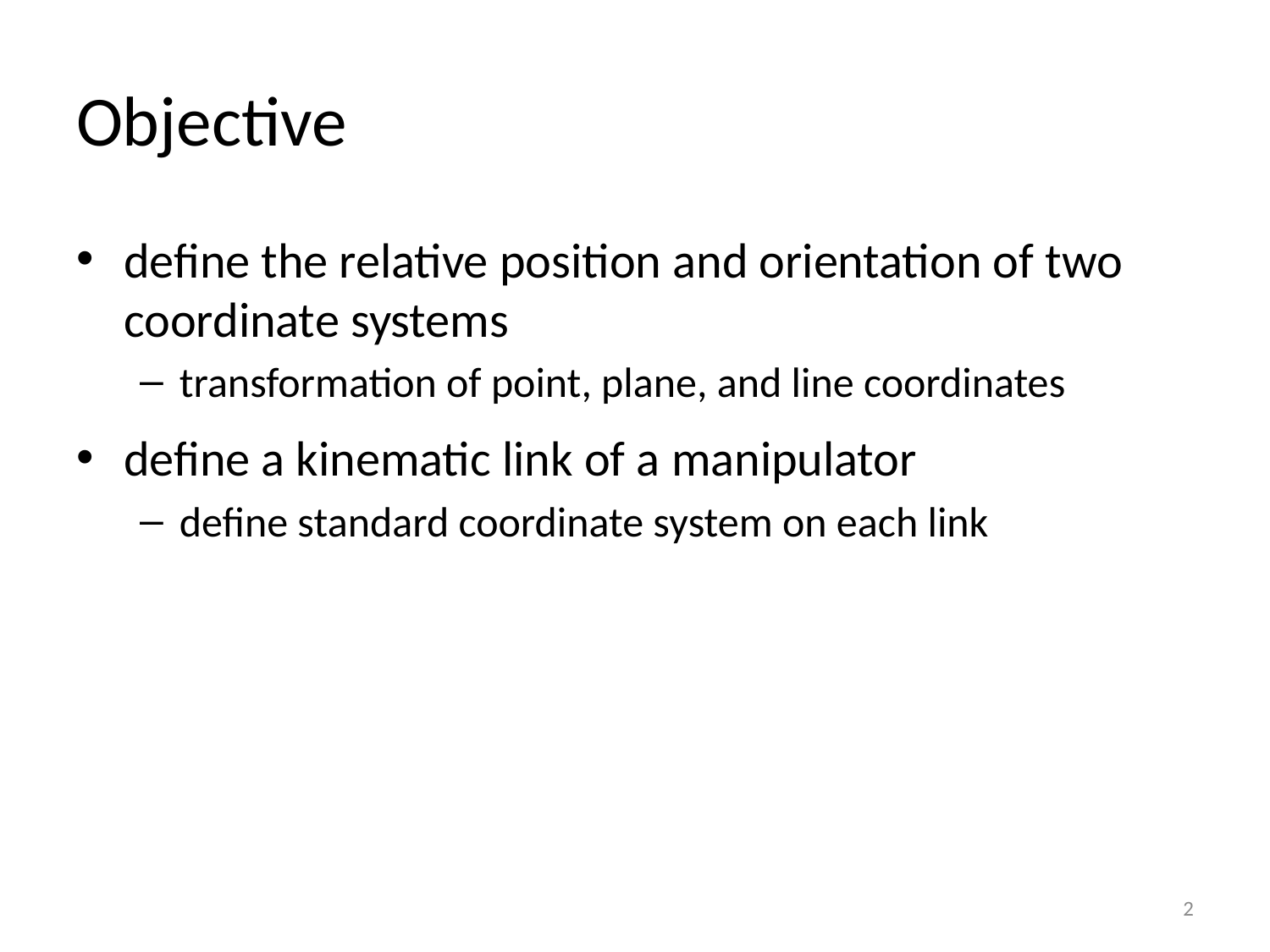

# Objective
define the relative position and orientation of two coordinate systems
transformation of point, plane, and line coordinates
define a kinematic link of a manipulator
define standard coordinate system on each link
2